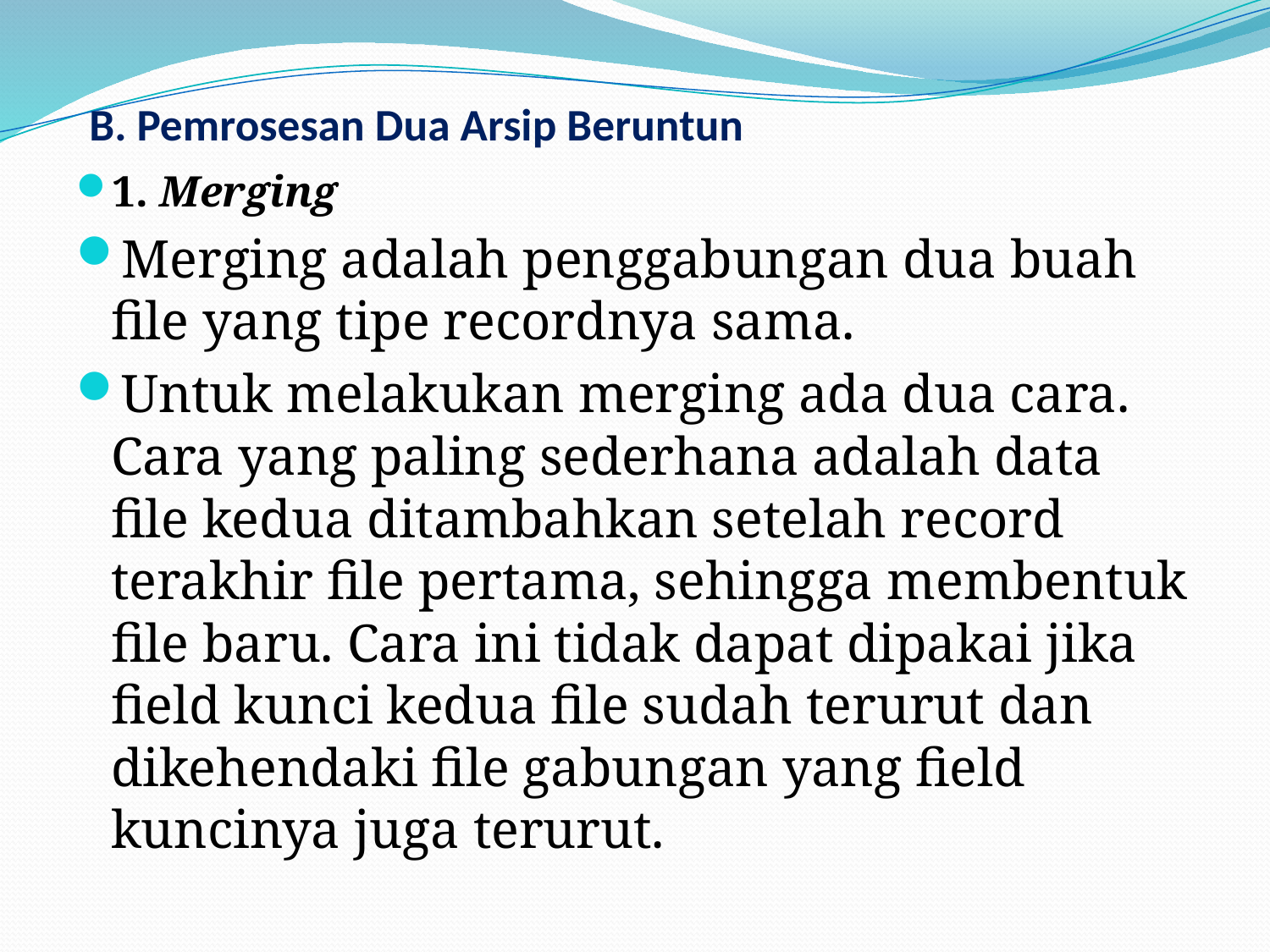

# B. Pemrosesan Dua Arsip Beruntun
1. Merging
Merging adalah penggabungan dua buah file yang tipe recordnya sama.
Untuk melakukan merging ada dua cara. Cara yang paling sederhana adalah data file kedua ditambahkan setelah record terakhir file pertama, sehingga membentuk file baru. Cara ini tidak dapat dipakai jika field kunci kedua file sudah terurut dan dikehendaki file gabungan yang field kuncinya juga terurut.